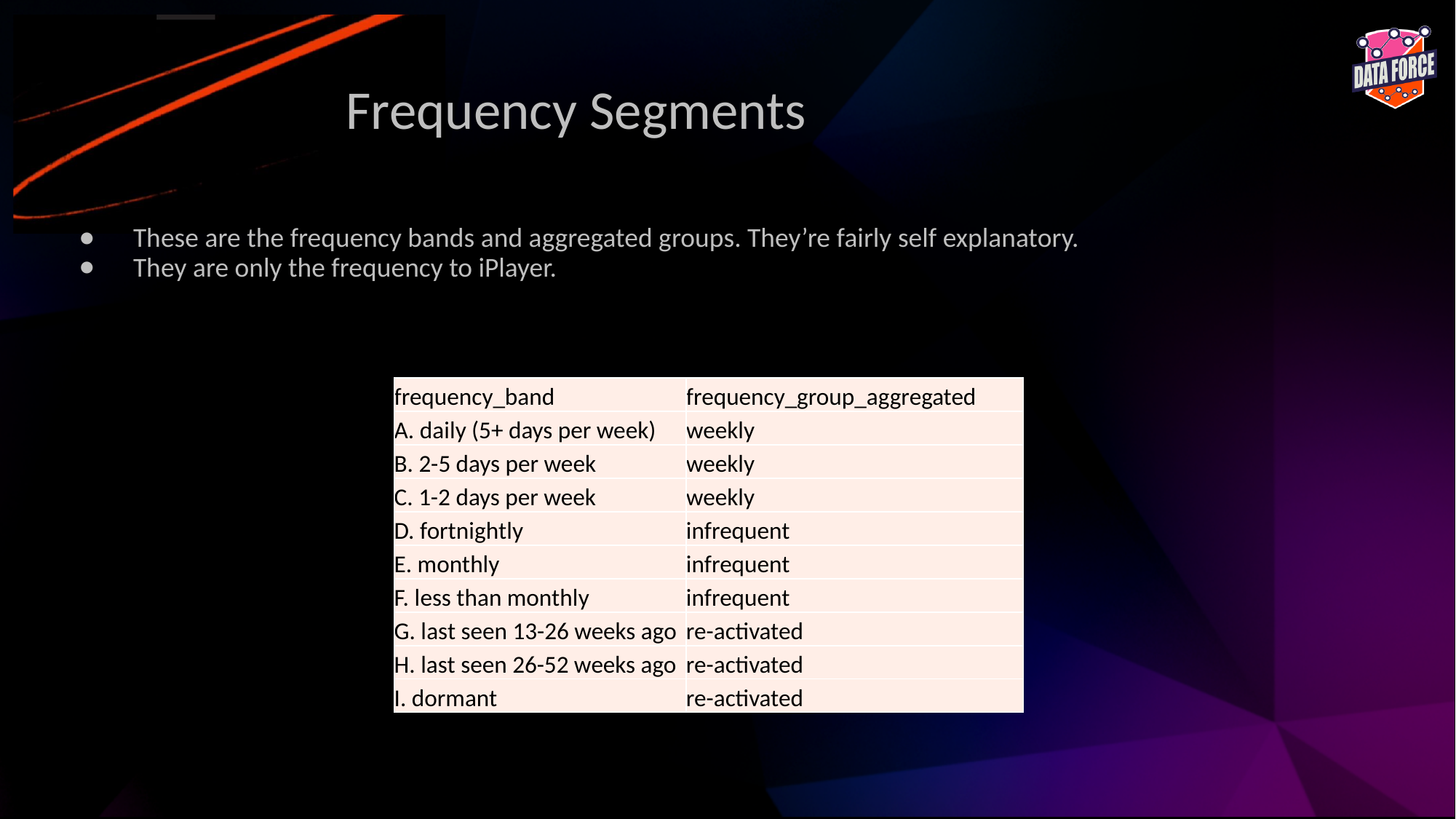

# Frequency Segments
These are the frequency bands and aggregated groups. They’re fairly self explanatory.
They are only the frequency to iPlayer.
| frequency\_band | frequency\_group\_aggregated |
| --- | --- |
| A. daily (5+ days per week) | weekly |
| B. 2-5 days per week | weekly |
| C. 1-2 days per week | weekly |
| D. fortnightly | infrequent |
| E. monthly | infrequent |
| F. less than monthly | infrequent |
| G. last seen 13-26 weeks ago | re-activated |
| H. last seen 26-52 weeks ago | re-activated |
| I. dormant | re-activated |